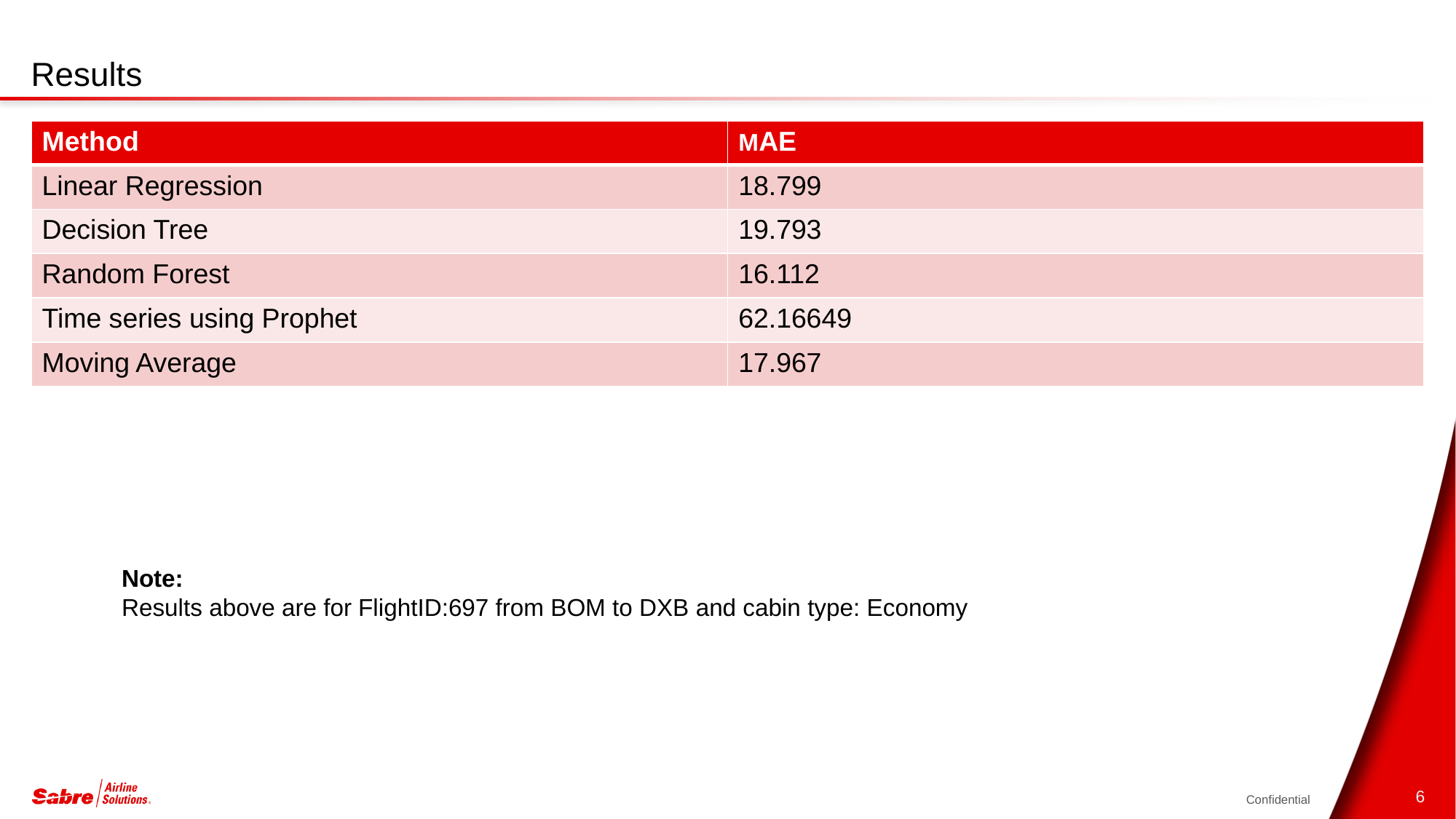

# Results
| Method | MAE |
| --- | --- |
| Linear Regression | 18.799 |
| Decision Tree | 19.793 |
| Random Forest | 16.112 |
| Time series using Prophet | 62.16649 |
| Moving Average | 17.967 |
Note:
Results above are for FlightID:697 from BOM to DXB and cabin type: Economy